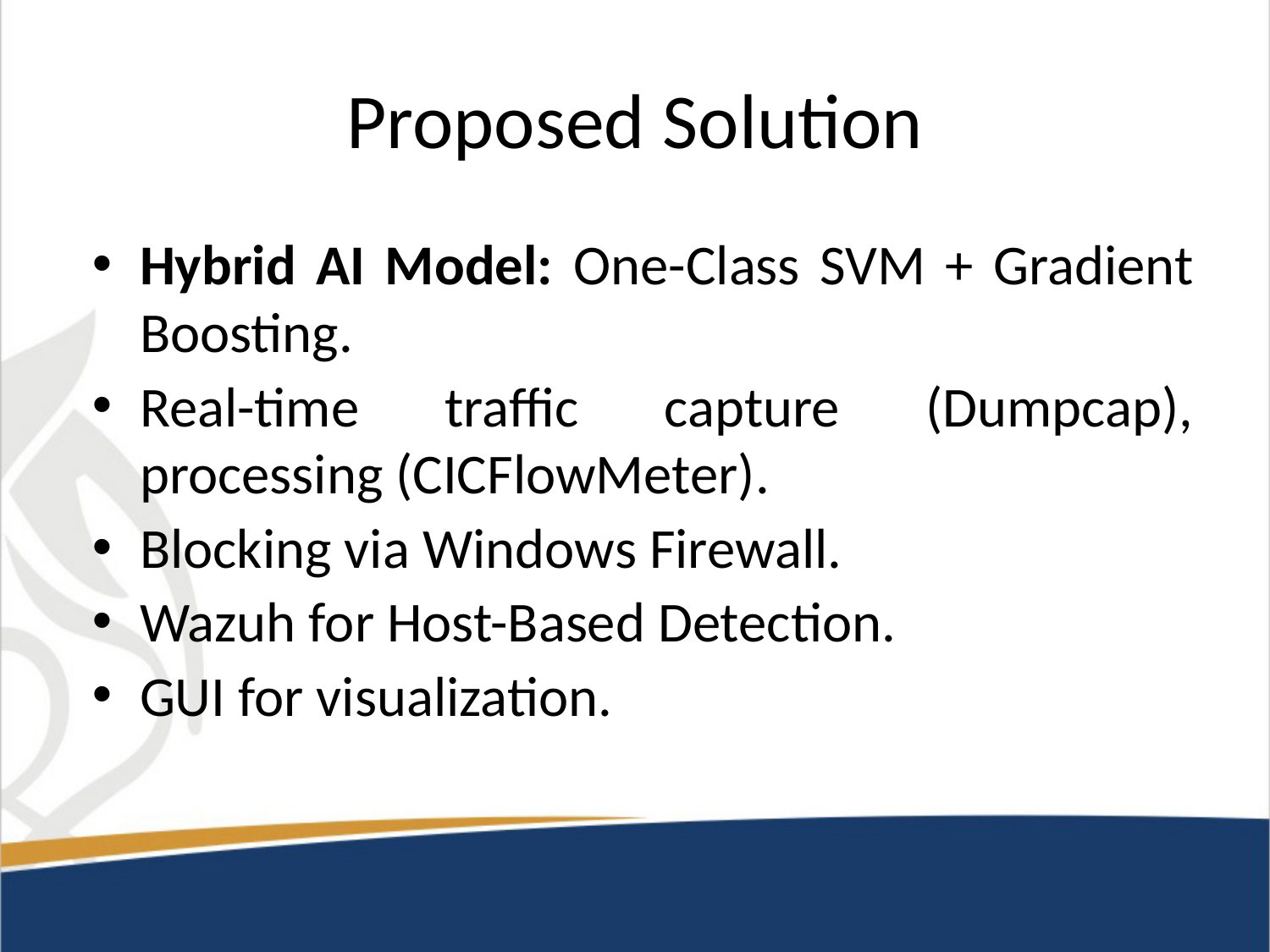

# Proposed Solution
Hybrid AI Model: One-Class SVM + Gradient Boosting.
Real-time traffic capture (Dumpcap), processing (CICFlowMeter).
Blocking via Windows Firewall.
Wazuh for Host-Based Detection.
GUI for visualization.